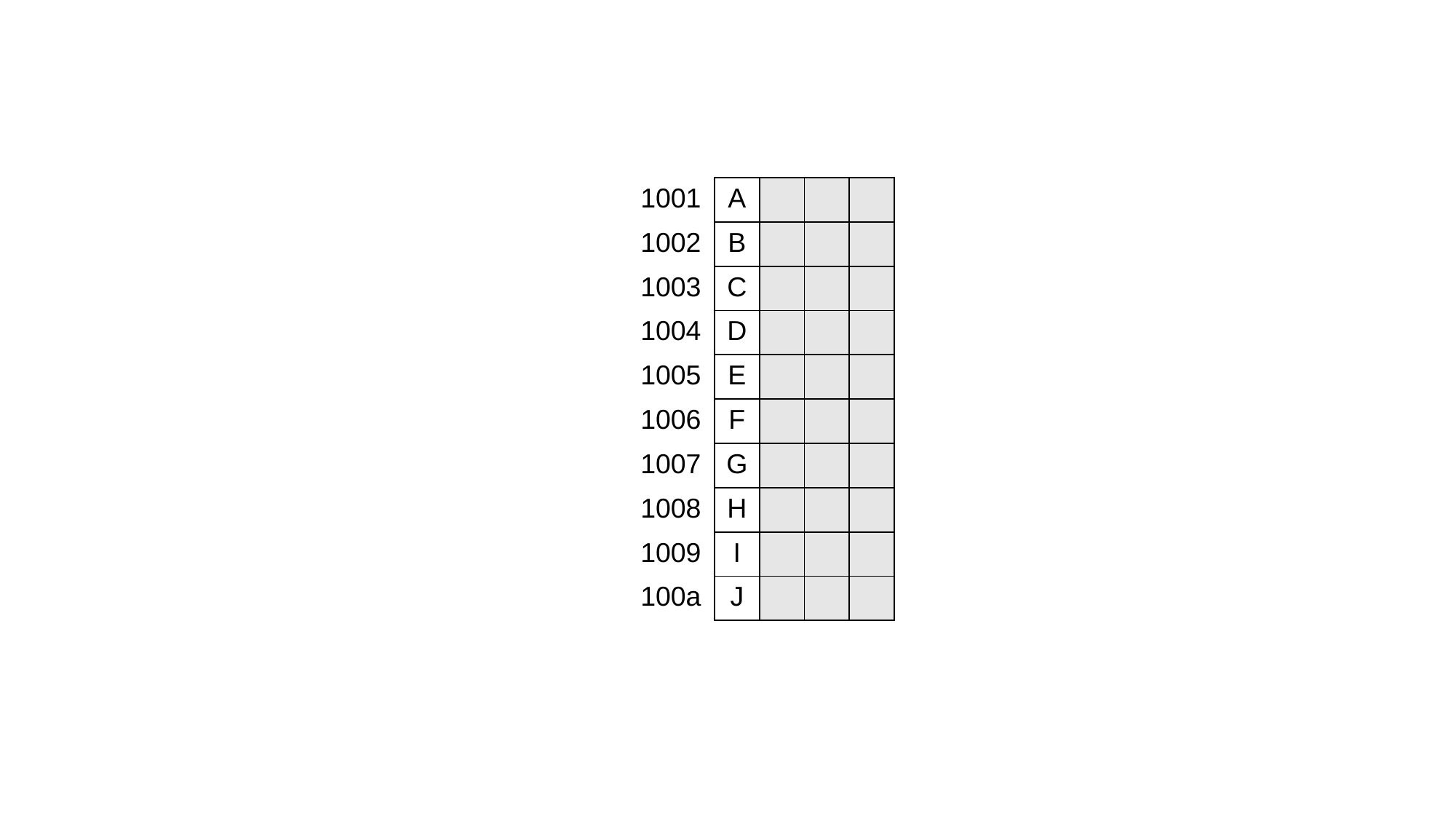

| 1001 | A |  |  |  |
| --- | --- | --- | --- | --- |
| 1002 | B |  |  |  |
| 1003 | C |  |  |  |
| 1004 | D |  |  |  |
| 1005 | E |  |  |  |
| 1006 | F |  |  |  |
| 1007 | G |  |  |  |
| 1008 | H |  |  |  |
| 1009 | I |  |  |  |
| 100a | J |  |  |  |